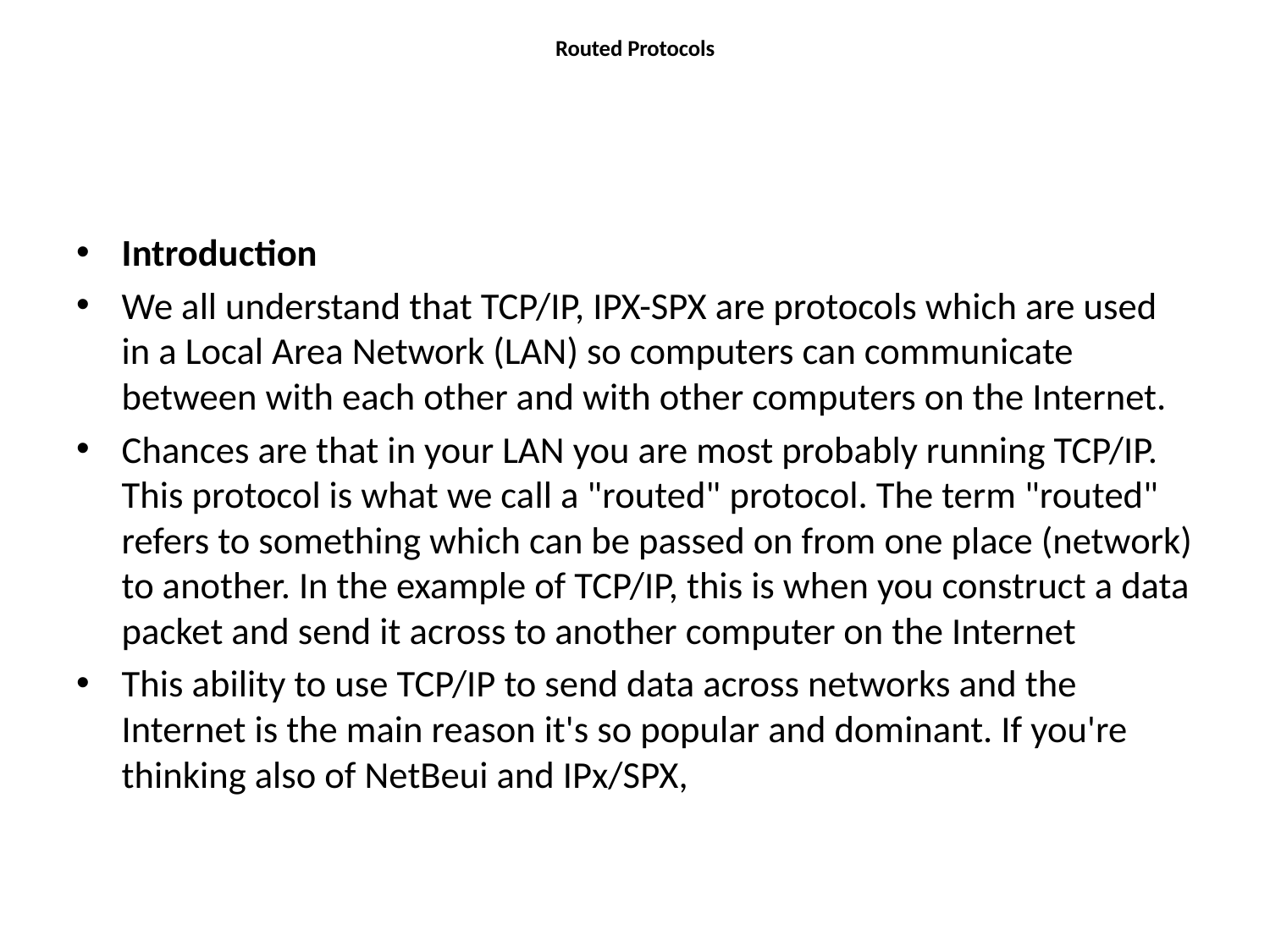

# Routed Protocols
Introduction
We all understand that TCP/IP, IPX-SPX are protocols which are used in a Local Area Network (LAN) so computers can communicate between with each other and with other computers on the Internet.
Chances are that in your LAN you are most probably running TCP/IP. This protocol is what we call a "routed" protocol. The term "routed" refers to something which can be passed on from one place (network) to another. In the example of TCP/IP, this is when you construct a data packet and send it across to another computer on the Internet
This ability to use TCP/IP to send data across networks and the Internet is the main reason it's so popular and dominant. If you're thinking also of NetBeui and IPx/SPX,